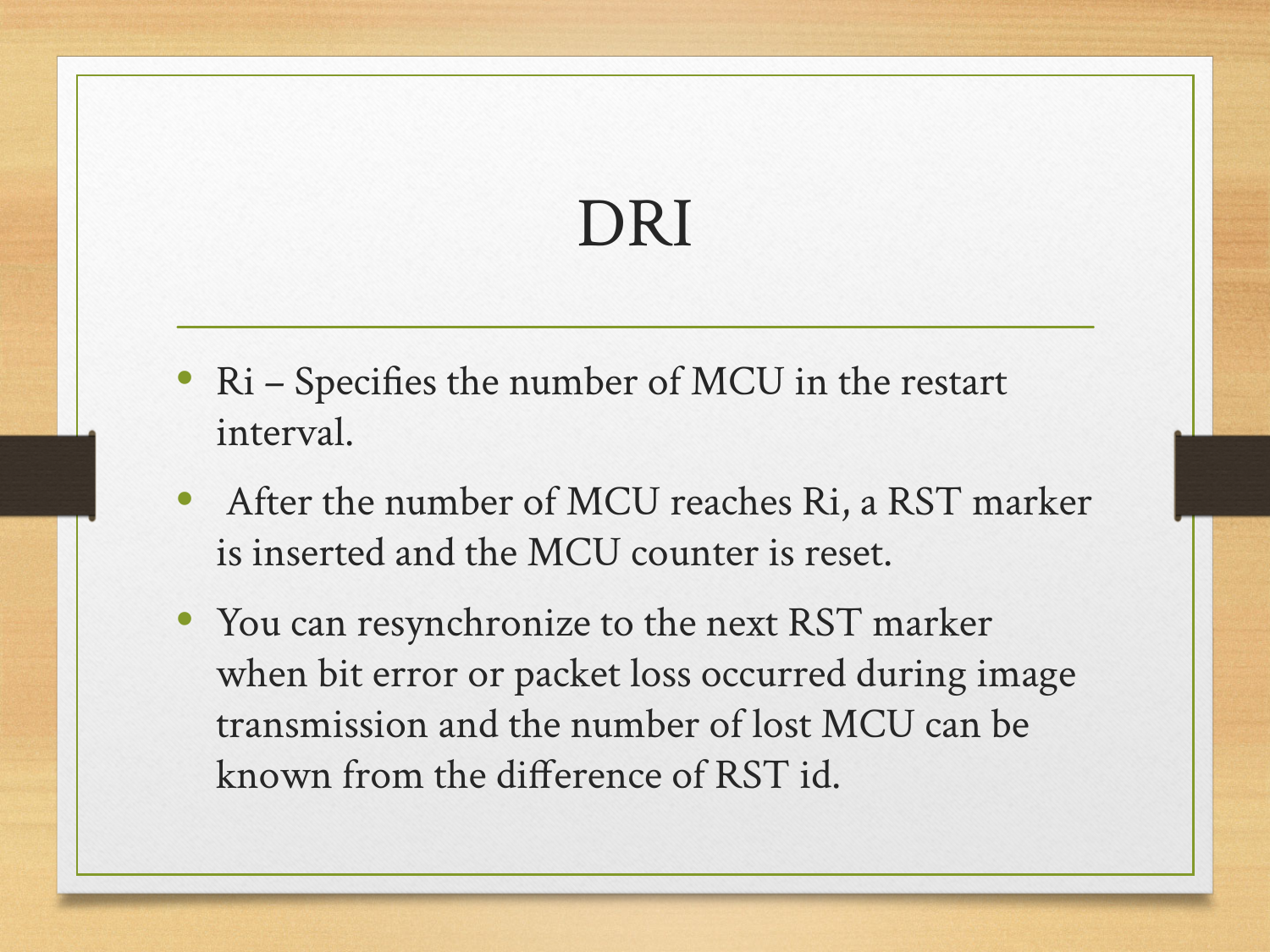

# DRI
Ri – Specifies the number of MCU in the restart interval.
 After the number of MCU reaches Ri, a RST marker is inserted and the MCU counter is reset.
You can resynchronize to the next RST marker when bit error or packet loss occurred during image transmission and the number of lost MCU can be known from the difference of RST id.